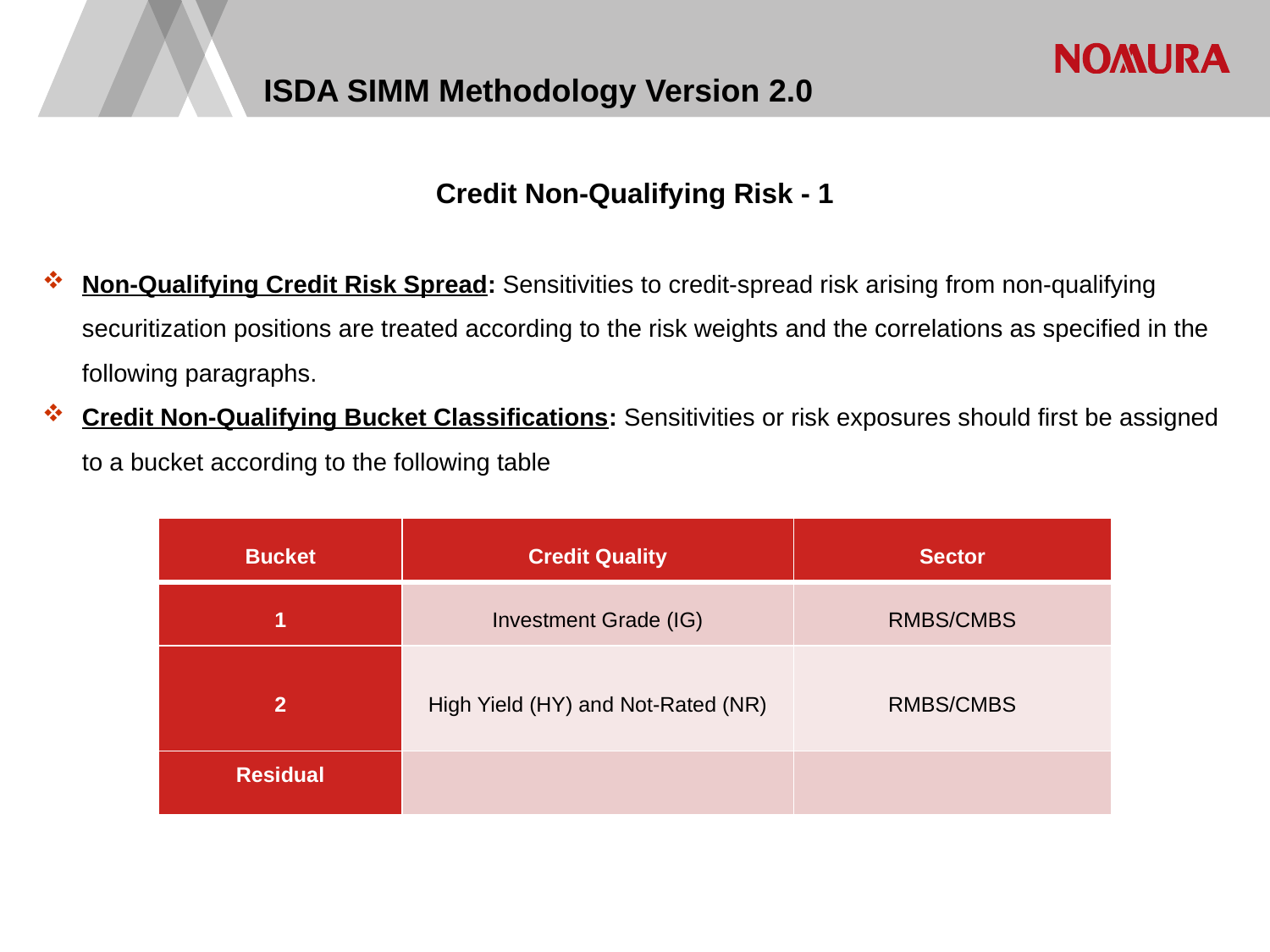

# ISDA SIMM Methodology Version 2.0
Credit Non-Qualifying Risk - 1

Non-Qualifying Credit Risk Spread: Sensitivities to credit-spread risk arising from non-qualifying securitization positions are treated according to the risk weights and the correlations as specified in the following paragraphs.
Credit Non-Qualifying Bucket Classifications: Sensitivities or risk exposures should first be assigned to a bucket according to the following table

| Bucket | Credit Quality | Sector |
| --- | --- | --- |
| 1 | Investment Grade (IG) | RMBS/CMBS |
| 2 | High Yield (HY) and Not-Rated (NR) | RMBS/CMBS |
| Residual |  |  |